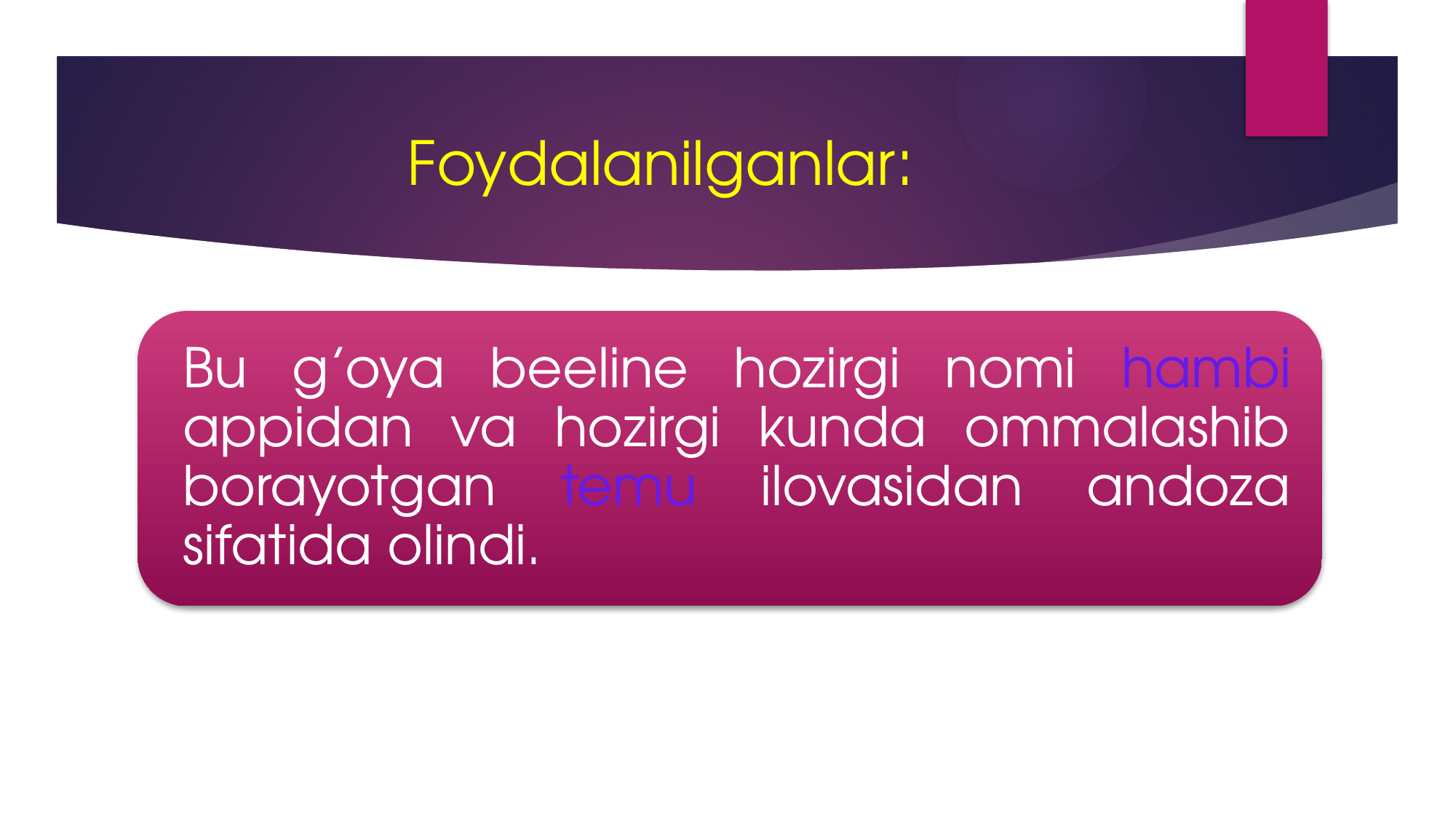

# Foydalanilganlar:
Bu g’oya beeline hozirgi nomi hambi appidan va hozirgi kunda ommalashib borayotgan temu ilovasidan andoza sifatida olindi.